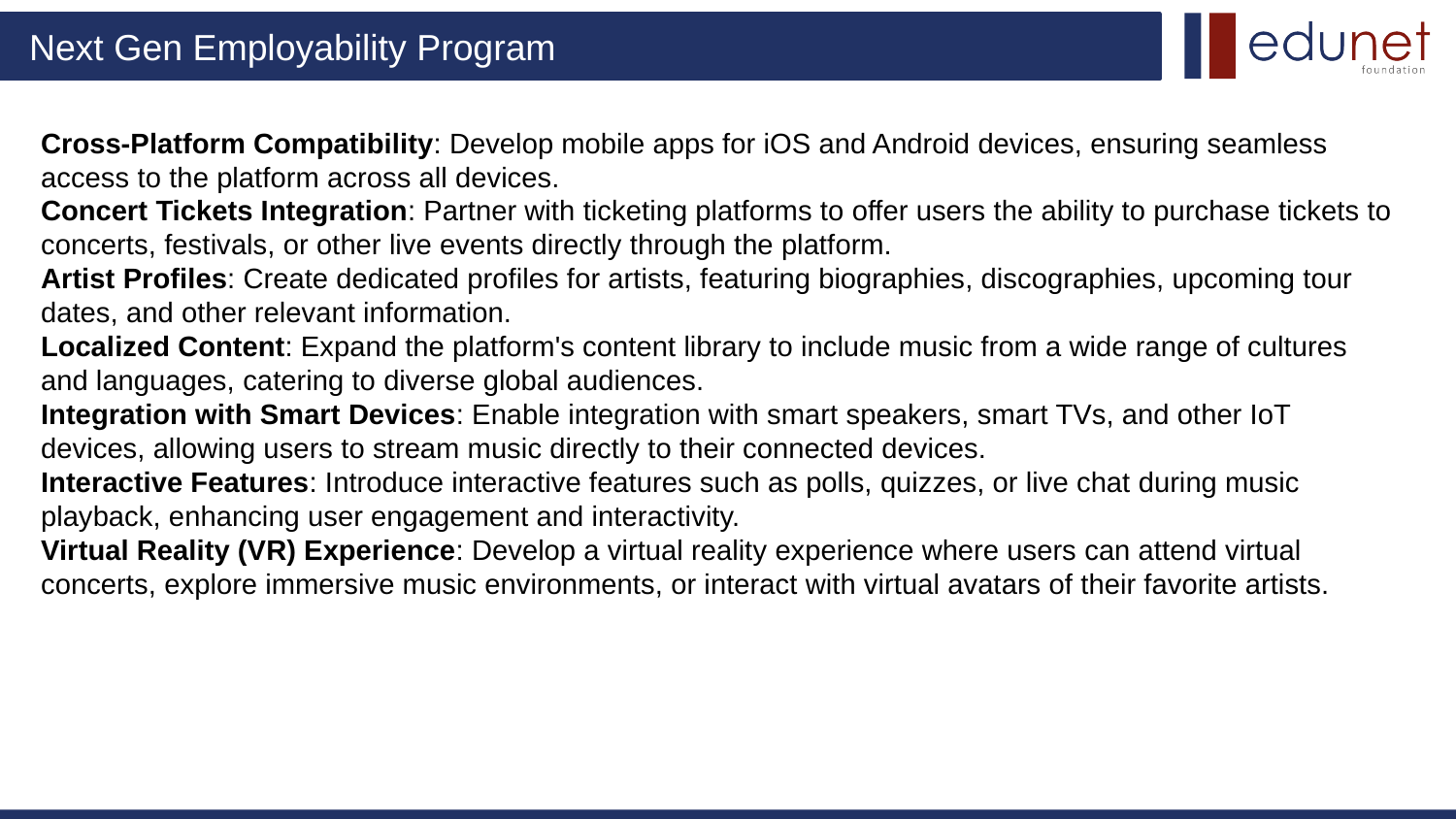

Cross-Platform Compatibility: Develop mobile apps for iOS and Android devices, ensuring seamless access to the platform across all devices.
Concert Tickets Integration: Partner with ticketing platforms to offer users the ability to purchase tickets to concerts, festivals, or other live events directly through the platform.
Artist Profiles: Create dedicated profiles for artists, featuring biographies, discographies, upcoming tour dates, and other relevant information.
Localized Content: Expand the platform's content library to include music from a wide range of cultures and languages, catering to diverse global audiences.
Integration with Smart Devices: Enable integration with smart speakers, smart TVs, and other IoT devices, allowing users to stream music directly to their connected devices.
Interactive Features: Introduce interactive features such as polls, quizzes, or live chat during music playback, enhancing user engagement and interactivity.
Virtual Reality (VR) Experience: Develop a virtual reality experience where users can attend virtual concerts, explore immersive music environments, or interact with virtual avatars of their favorite artists.